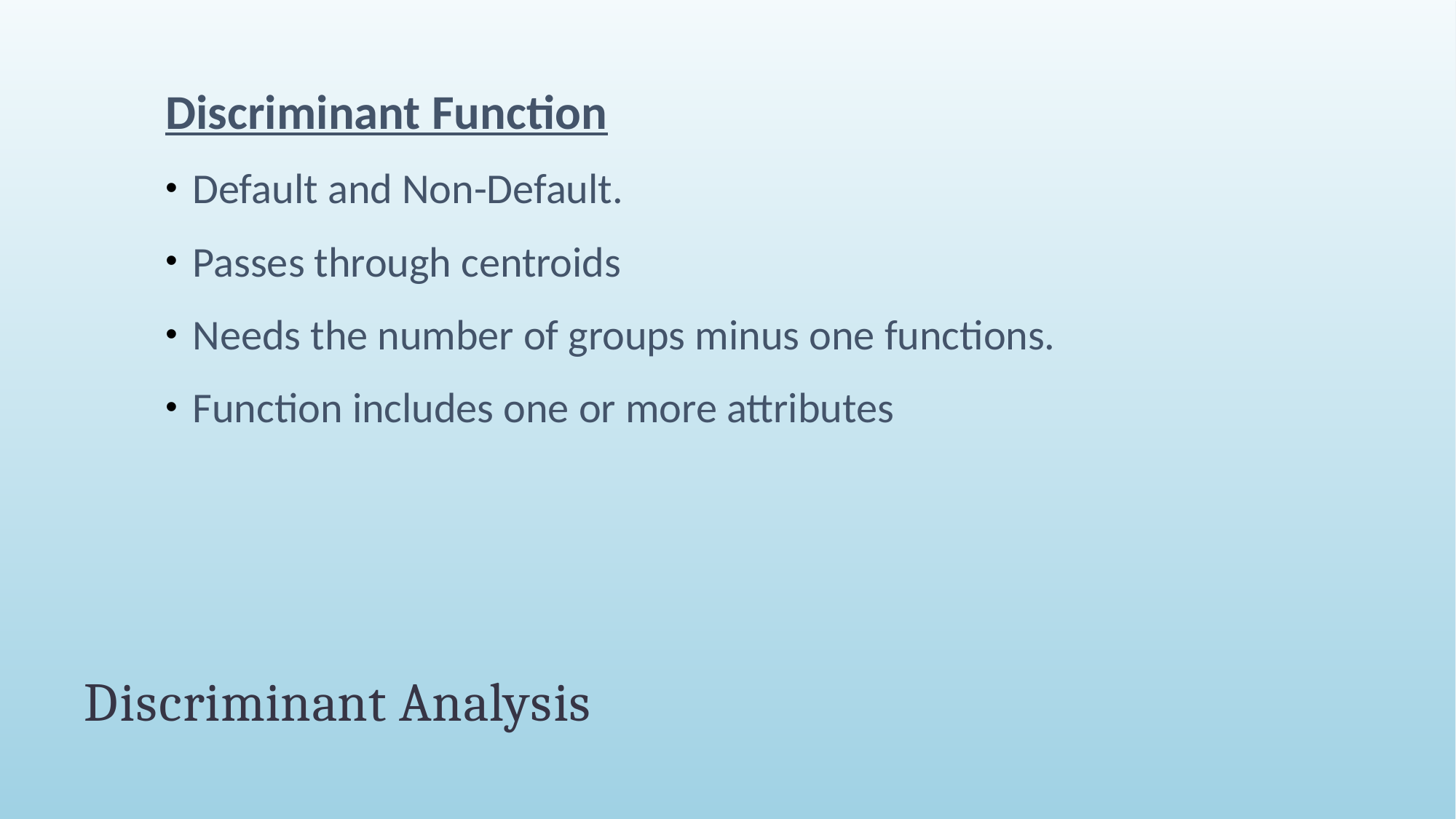

Discriminant Function
Default and Non-Default.
Passes through centroids
Needs the number of groups minus one functions.
Function includes one or more attributes
# Discriminant Analysis